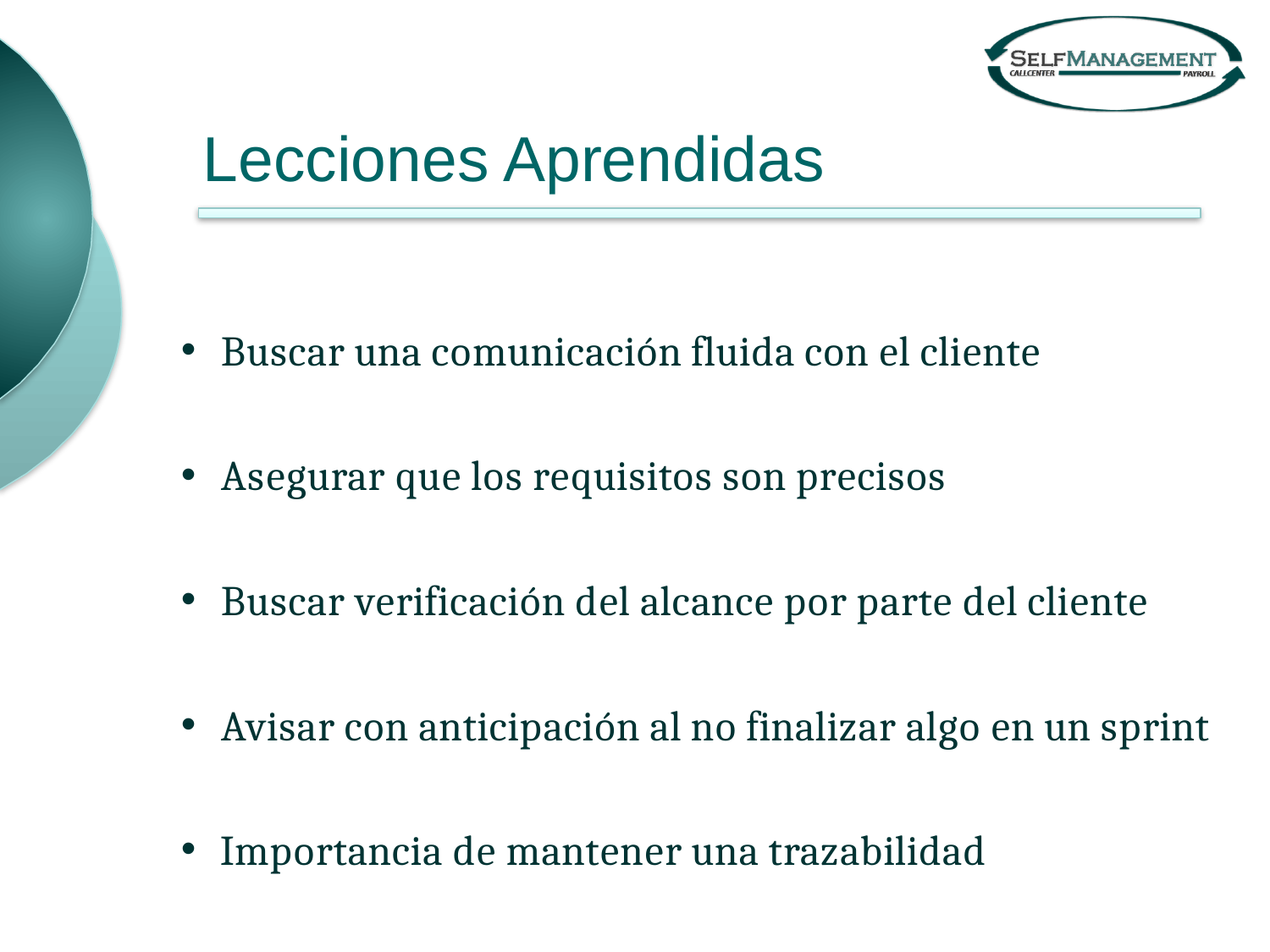

# Lecciones Aprendidas
 Buscar una comunicación fluida con el cliente
 Asegurar que los requisitos son precisos
 Buscar verificación del alcance por parte del cliente
 Avisar con anticipación al no finalizar algo en un sprint
 Importancia de mantener una trazabilidad